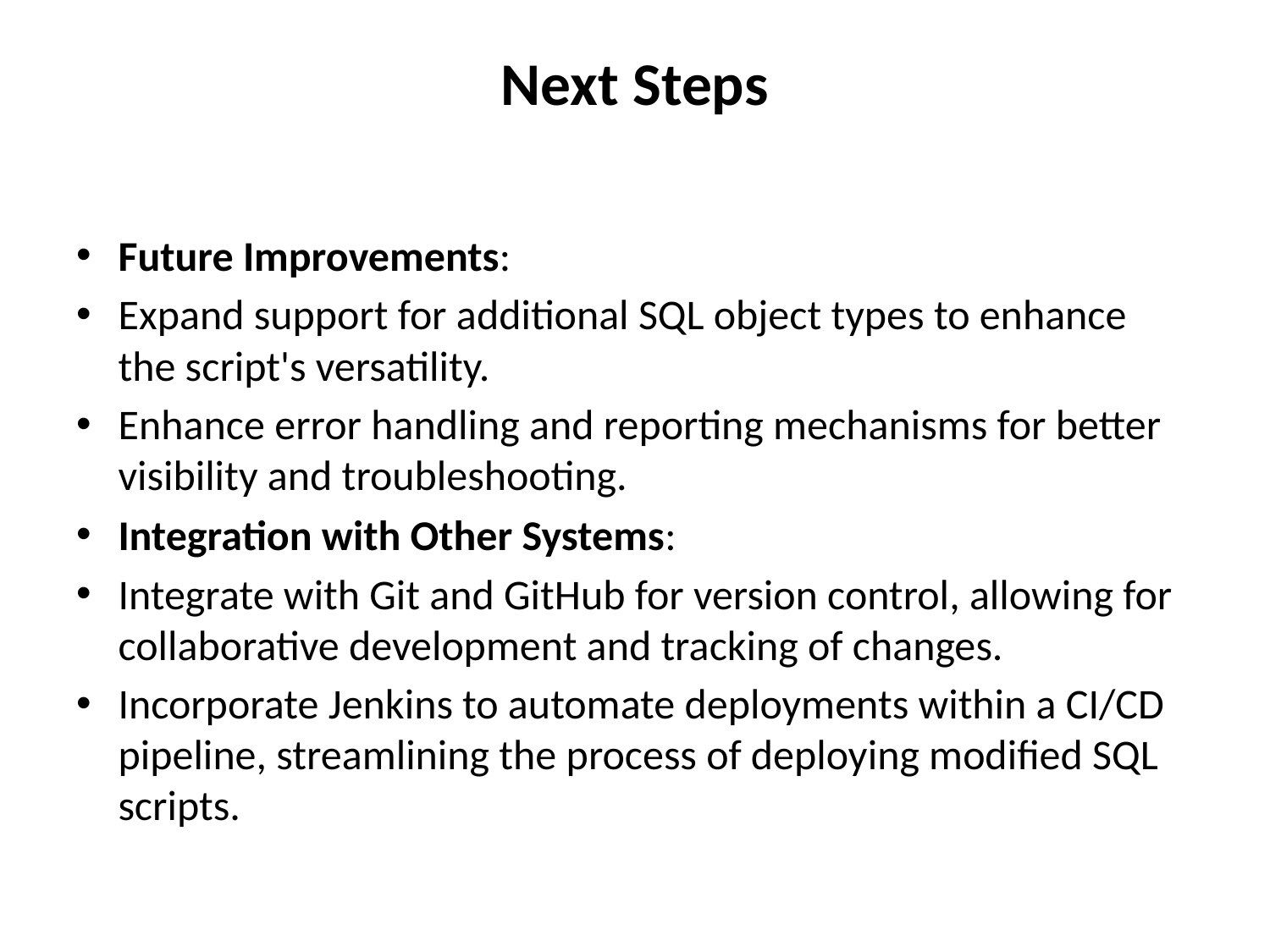

# Next Steps
Future Improvements:
Expand support for additional SQL object types to enhance the script's versatility.
Enhance error handling and reporting mechanisms for better visibility and troubleshooting.
Integration with Other Systems:
Integrate with Git and GitHub for version control, allowing for collaborative development and tracking of changes.
Incorporate Jenkins to automate deployments within a CI/CD pipeline, streamlining the process of deploying modified SQL scripts.